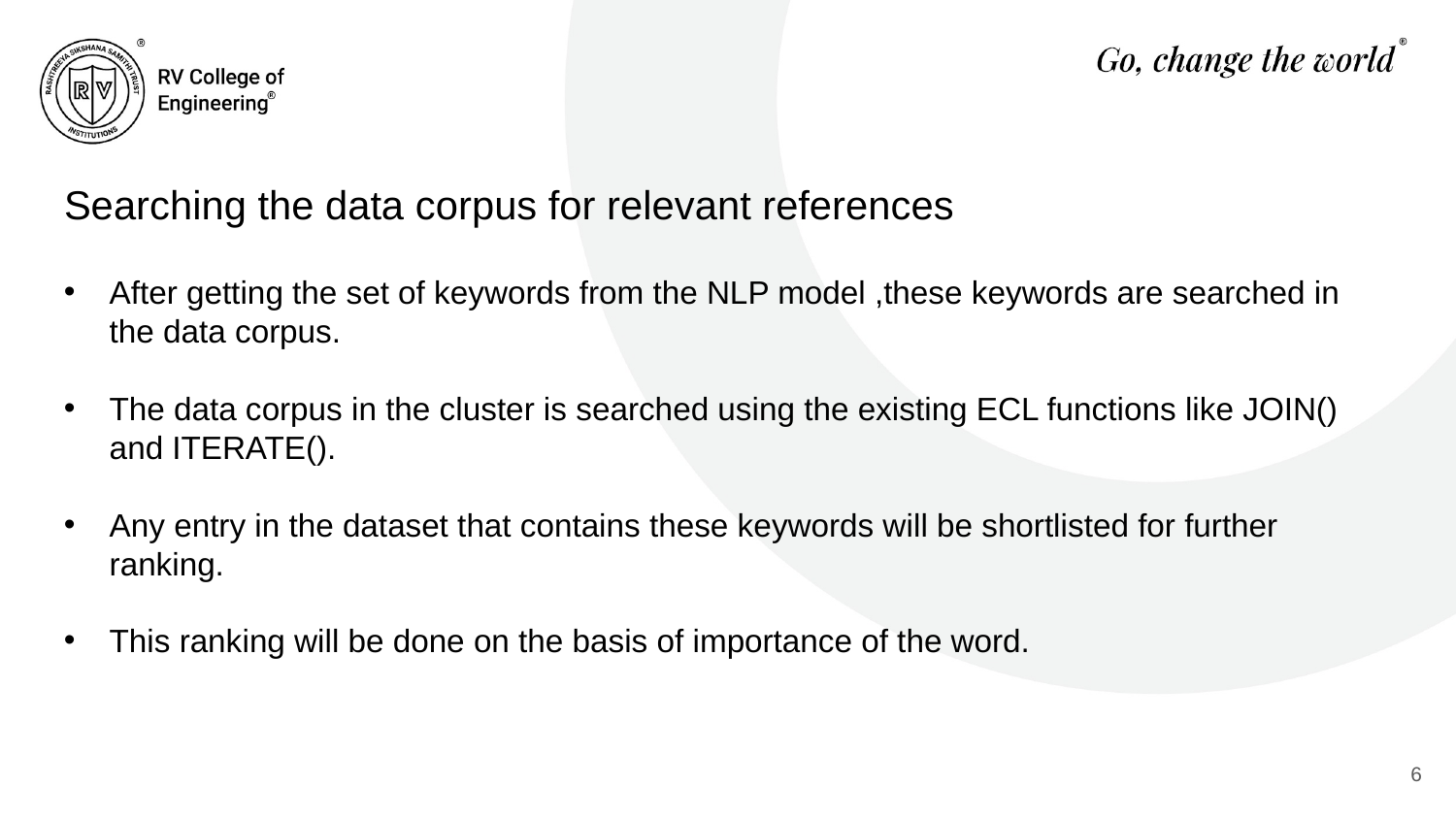

# Searching the data corpus for relevant references

After getting the set of keywords from the NLP model ,these keywords are searched in the data corpus.

The data corpus in the cluster is searched using the existing ECL functions like JOIN() and ITERATE().

Any entry in the dataset that contains these keywords will be shortlisted for further ranking.

This ranking will be done on the basis of importance of the word.

6